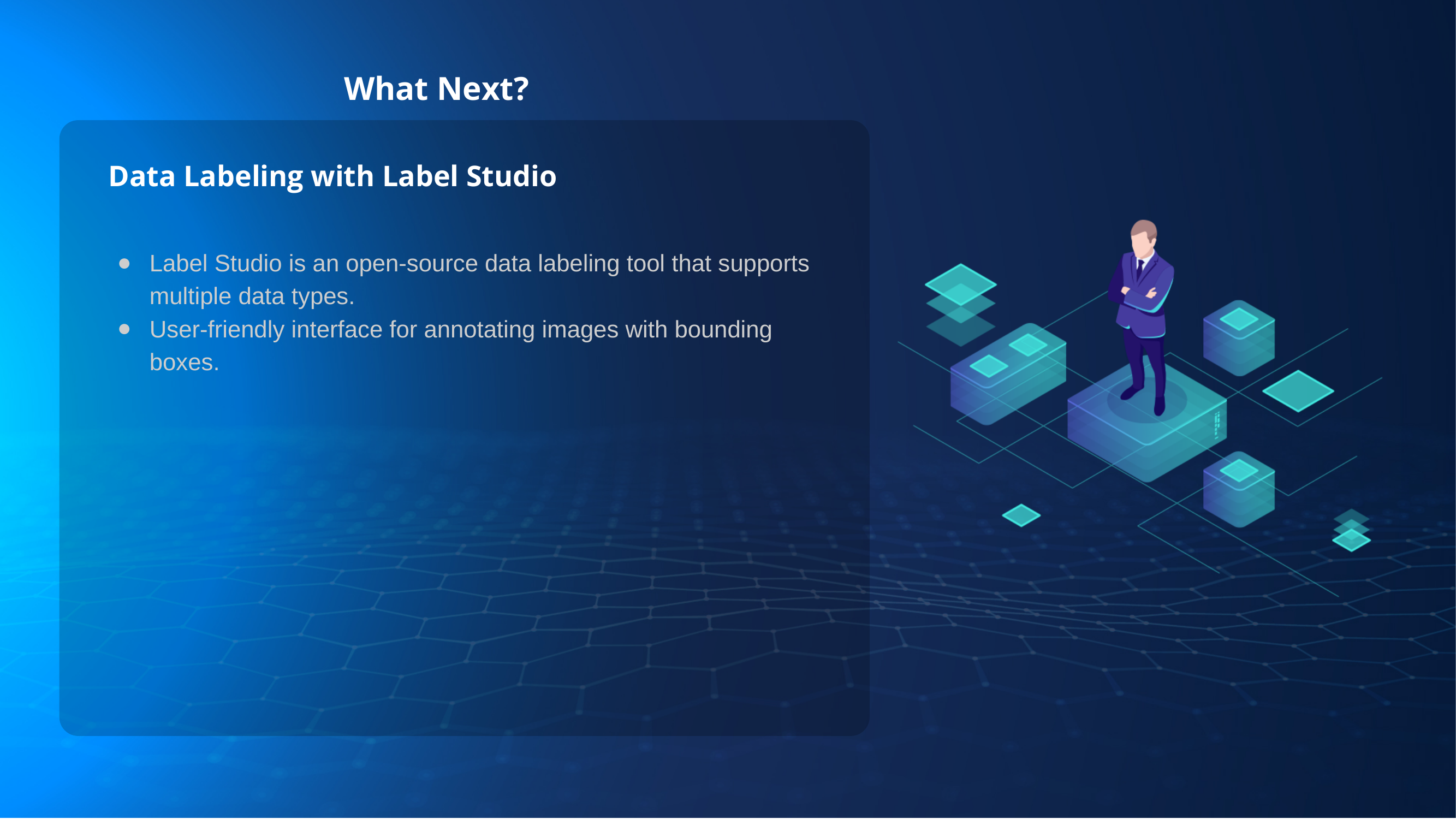

Data Labeling with Label Studio

Label Studio is an open-source data labeling tool that supports multiple data types.
User-friendly interface for annotating images with bounding boxes.